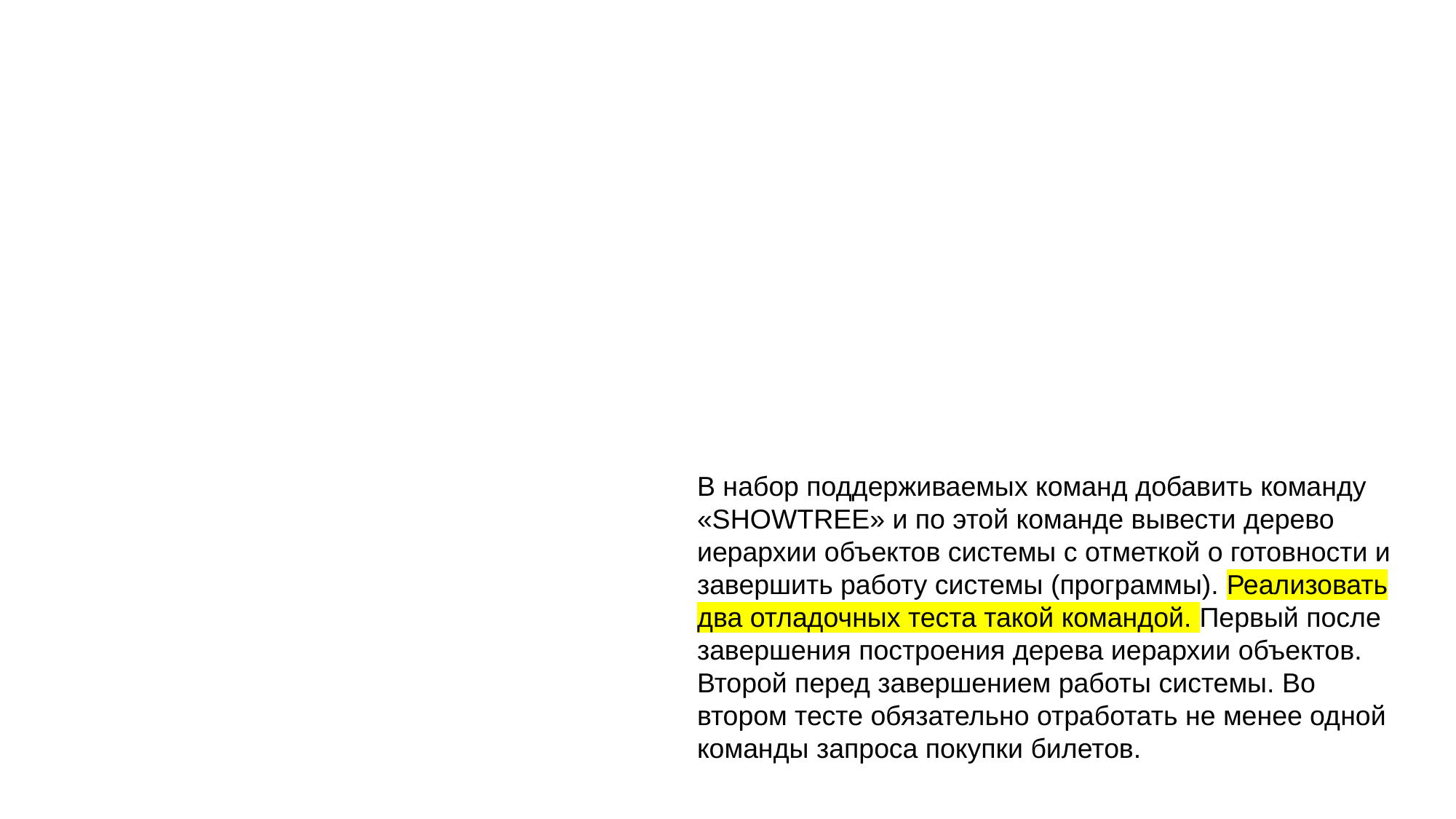

В набор поддерживаемых команд добавить команду «SHOWTREE» и по этой команде вывести дерево иерархии объектов системы с отметкой о готовности и завершить работу системы (программы). Реализовать два отладочных теста такой командой. Первый после завершения построения дерева иерархии объектов. Второй перед завершением работы системы. Во втором тесте обязательно отработать не менее одной команды запроса покупки билетов.